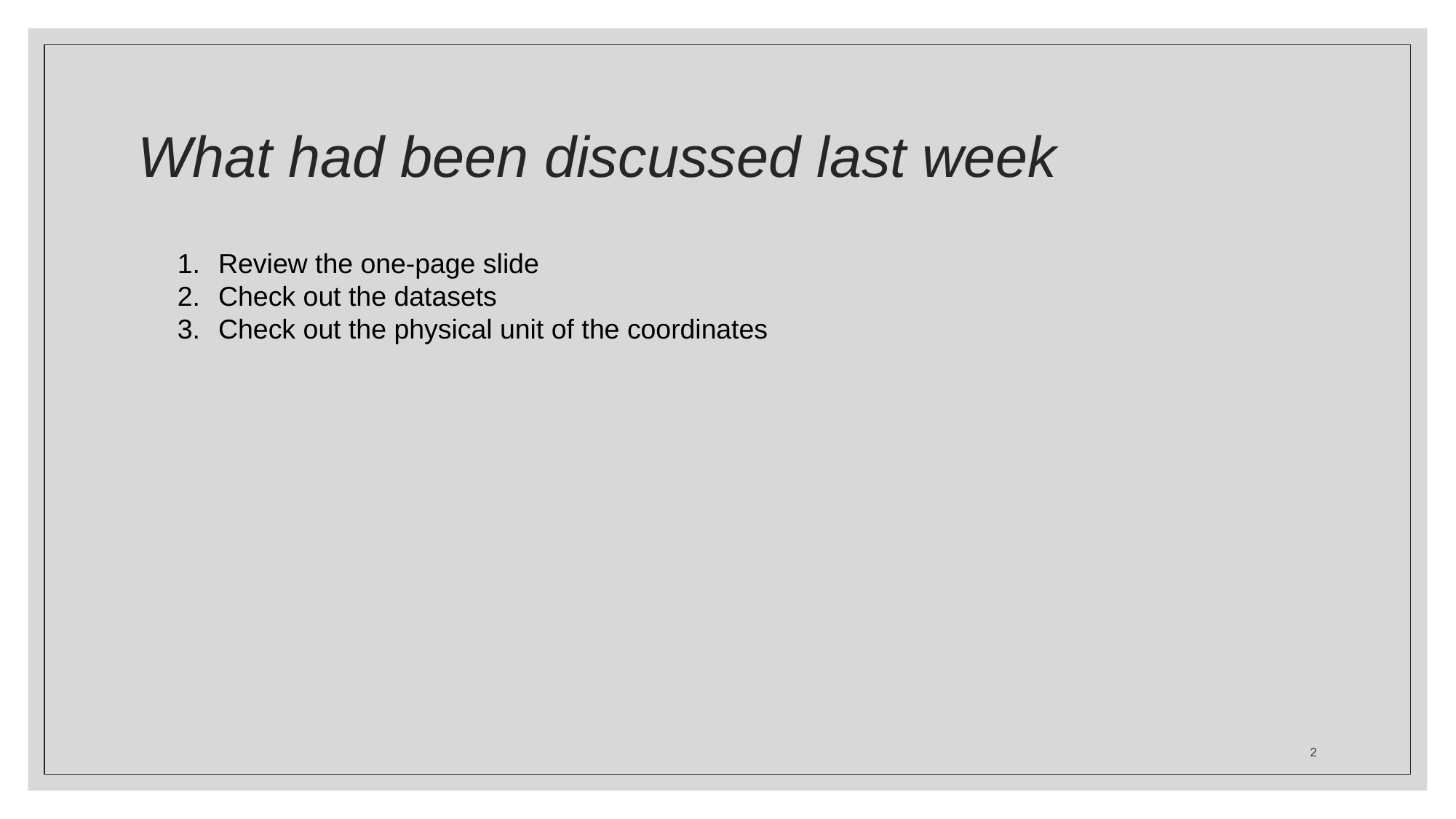

# What had been discussed last week
Review the one-page slide
Check out the datasets
Check out the physical unit of the coordinates

2